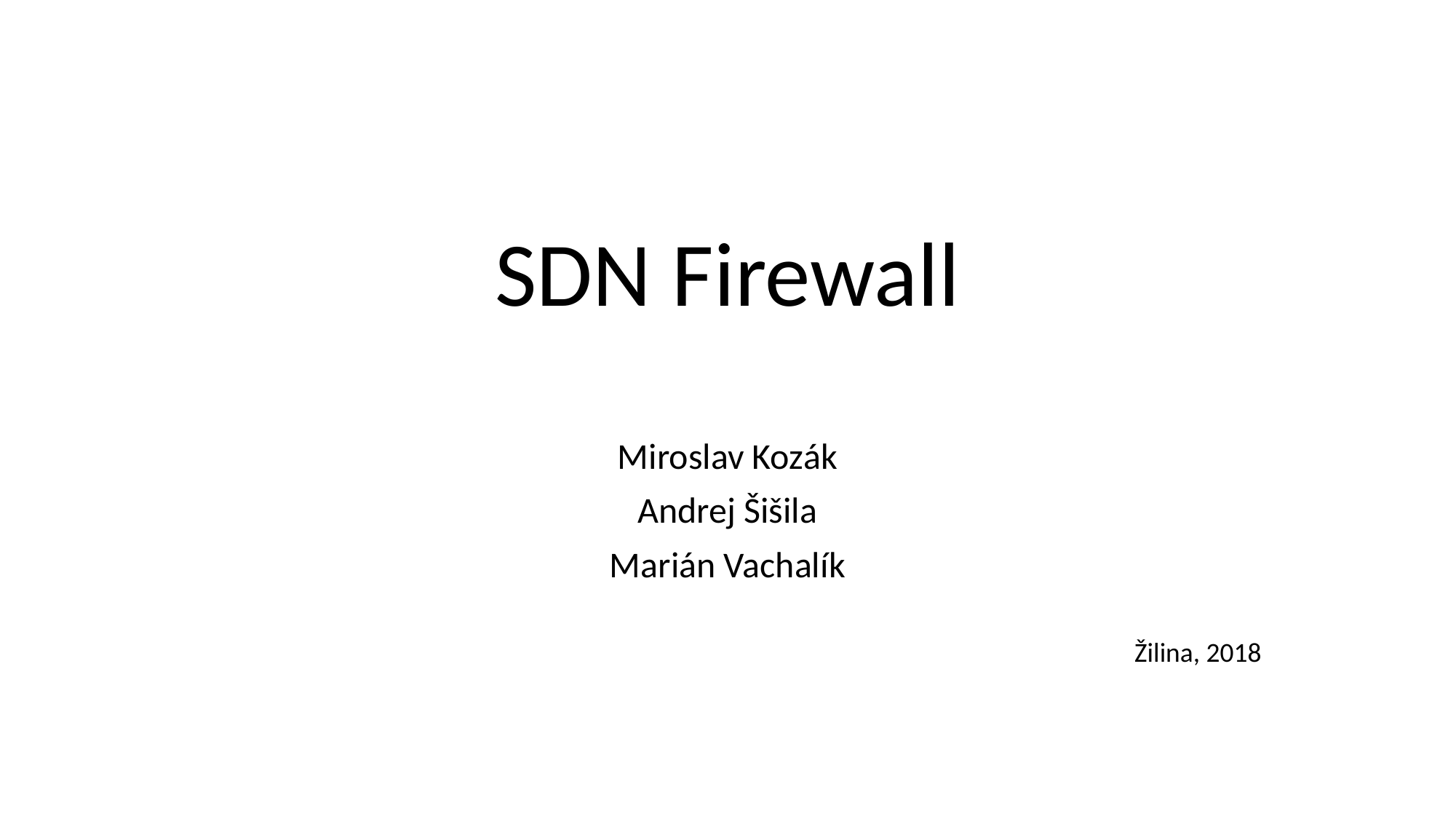

# SDN Firewall
Miroslav Kozák
Andrej Šišila
Marián Vachalík

Žilina, 2018